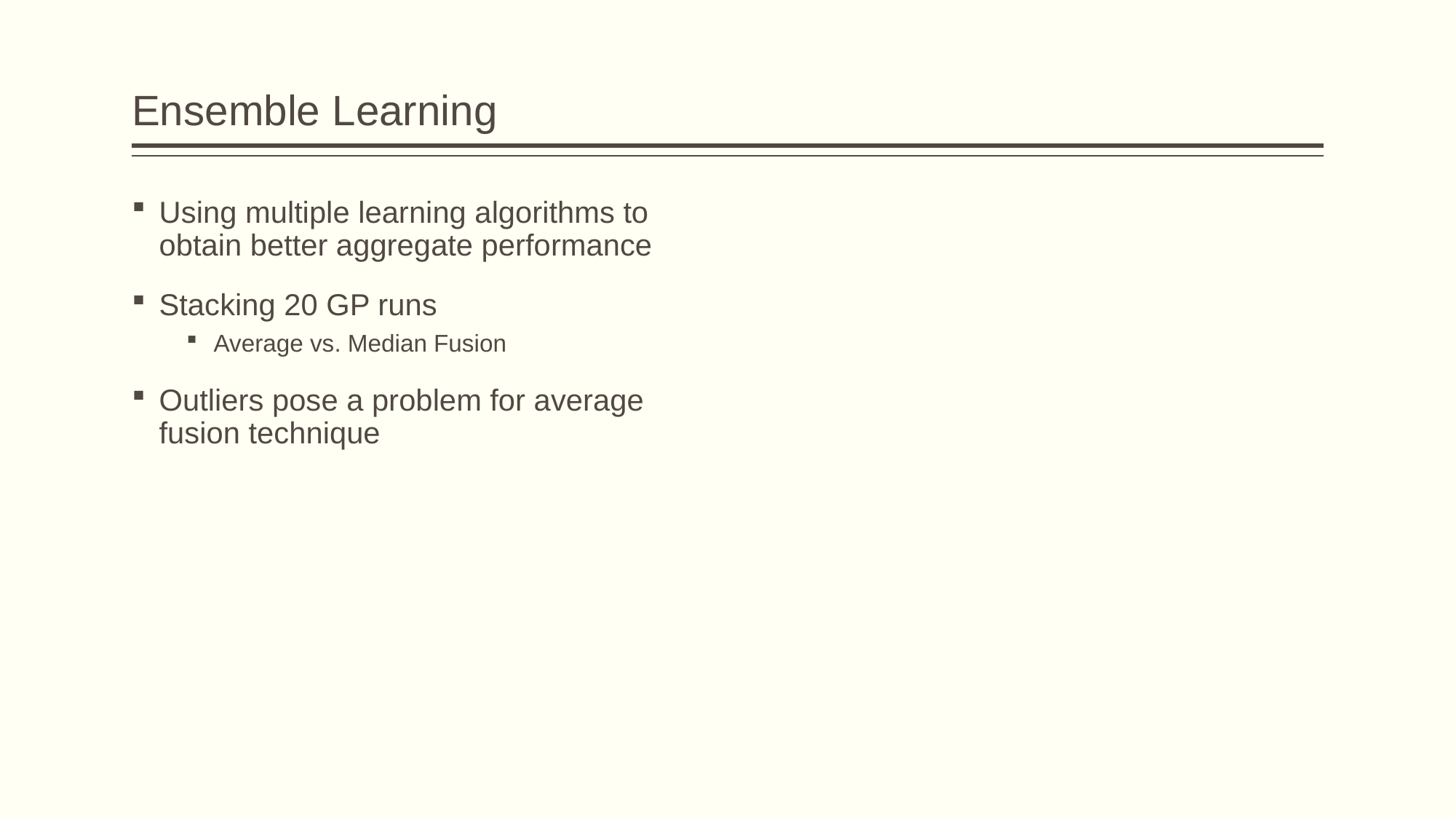

# Ensemble Learning
Using multiple learning algorithms to obtain better aggregate performance
Stacking 20 GP runs
Average vs. Median Fusion
Outliers pose a problem for average fusion technique